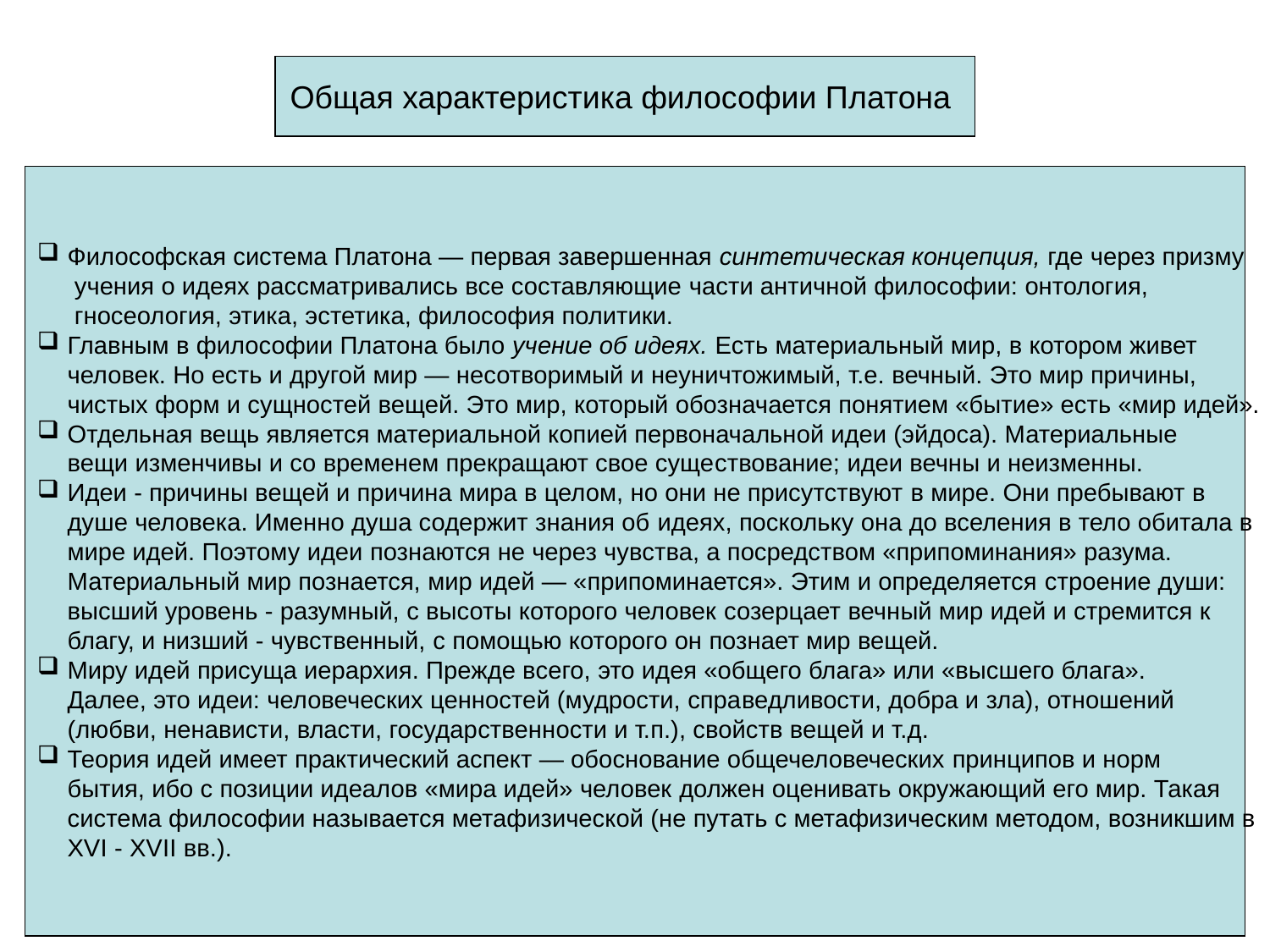

Общая характеристика философии Платона
Философская система Платона — первая завершенная синтетическая кон­цепция, где через призму
 учения о идеях рассматривались все составляющие части античной философии: онтология,
 гносеология, этика, эстетика, философия политики.
Главным в философии Платона было учение об идеях. Есть материальный мир, в котором живет
человек. Но есть и другой мир — несотворимый и неуничтожимый, т.е. вечный. Это мир причины,
чистых форм и сущностей вещей. Это мир, который обозначается понятием «бытие» есть «мир идей».
Отдельная вещь является материальной копией первоначальной идеи (эйдоса). Материальные
вещи изменчивы и со временем прекращают свое суще­ствование; идеи вечны и неизменны.
Идеи - причины вещей и причина мира в целом, но они не присутствуют в мире. Они пребывают в
душе человека. Именно душа содержит знания об идеях, поскольку она до вселения в тело обитала в
мире идей. Поэтому идеи познаются не через чувства, а посредством «припоминания» разума.
Материальный мир познается, мир идей — «припоминается». Этим и определяется строение души:
высший уровень - разумный, с высоты которого человек созерцает вечный мир идей и стремится к
благу, и низший - чувственный, с помощью которого он познает мир вещей.
Миру идей присуща иерархия. Прежде всего, это идея «общего блага» или «высшего блага».
Далее, это идеи: человеческих ценностей (мудрости, спра­ведливости, добра и зла), отношений
(любви, ненависти, власти, государ­ственности и т.п.), свойств вещей и т.д.
Теория идей имеет практический аспект — обоснование общечеловеческих принципов и норм
бытия, ибо с позиции идеалов «мира идей» человек должен оценивать окружающий его мир. Такая
система философии называется метафизической (не путать с метафизическим методом, возникшим в
XVI - XVII вв.).